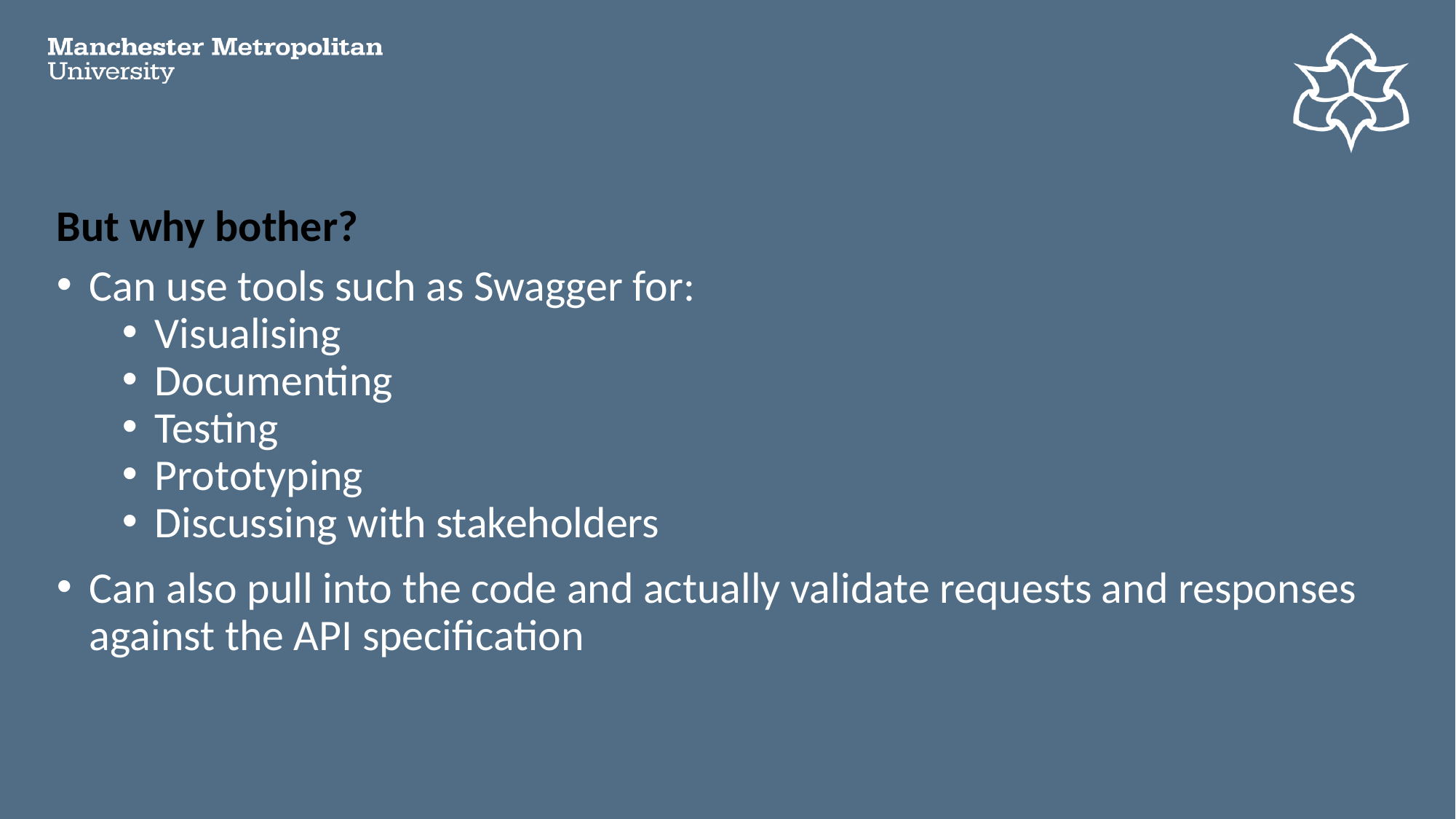

# But why bother?
Can use tools such as Swagger for:
Visualising
Documenting
Testing
Prototyping
Discussing with stakeholders
Can also pull into the code and actually validate requests and responses against the API specification